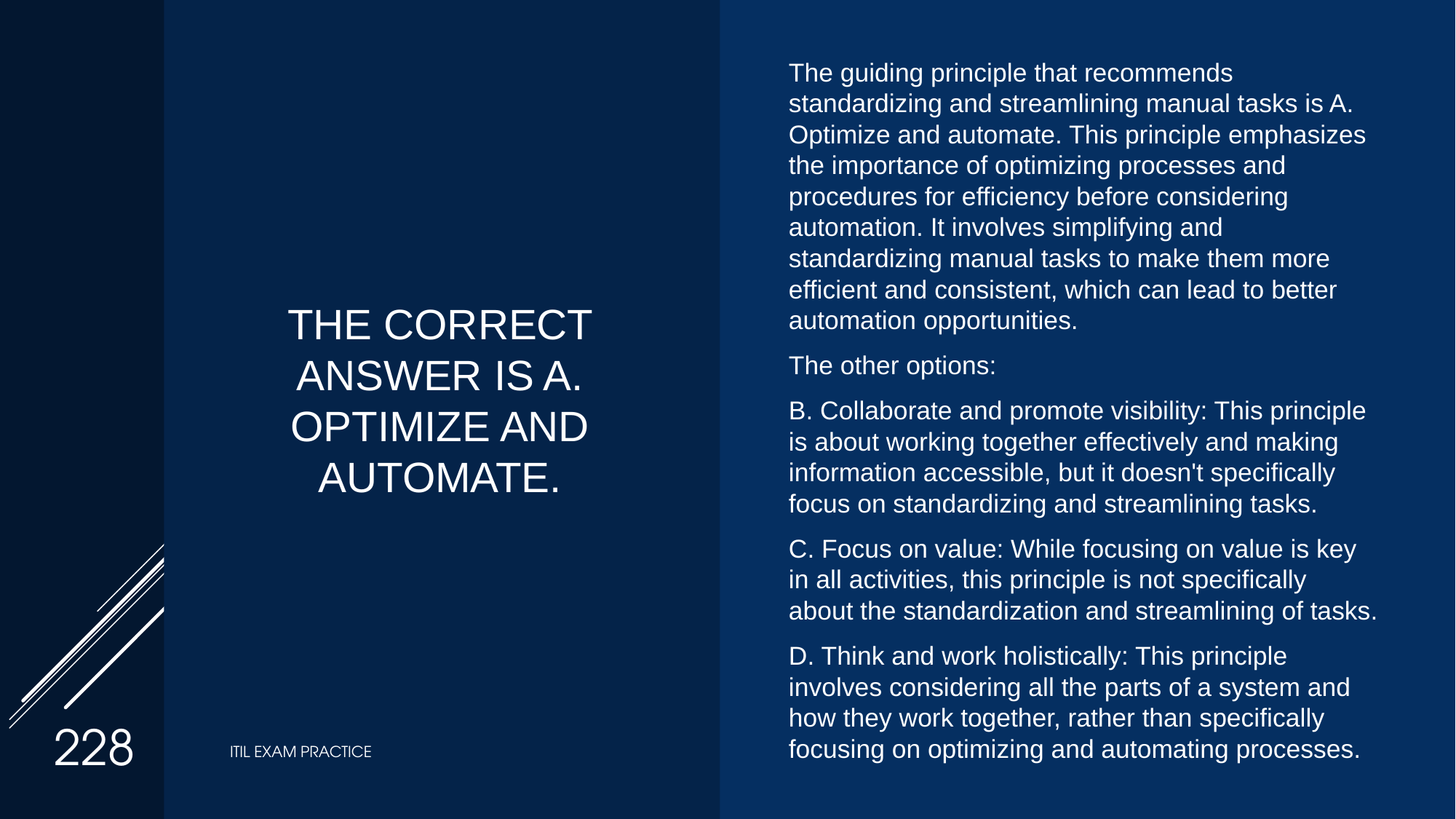

# The correct Answer is A. Optimize and automate.
The guiding principle that recommends standardizing and streamlining manual tasks is A. Optimize and automate. This principle emphasizes the importance of optimizing processes and procedures for efficiency before considering automation. It involves simplifying and standardizing manual tasks to make them more efficient and consistent, which can lead to better automation opportunities.
The other options:
B. Collaborate and promote visibility: This principle is about working together effectively and making information accessible, but it doesn't specifically focus on standardizing and streamlining tasks.
C. Focus on value: While focusing on value is key in all activities, this principle is not specifically about the standardization and streamlining of tasks.
D. Think and work holistically: This principle involves considering all the parts of a system and how they work together, rather than specifically focusing on optimizing and automating processes.
228
ITIL EXAM PRACTICE